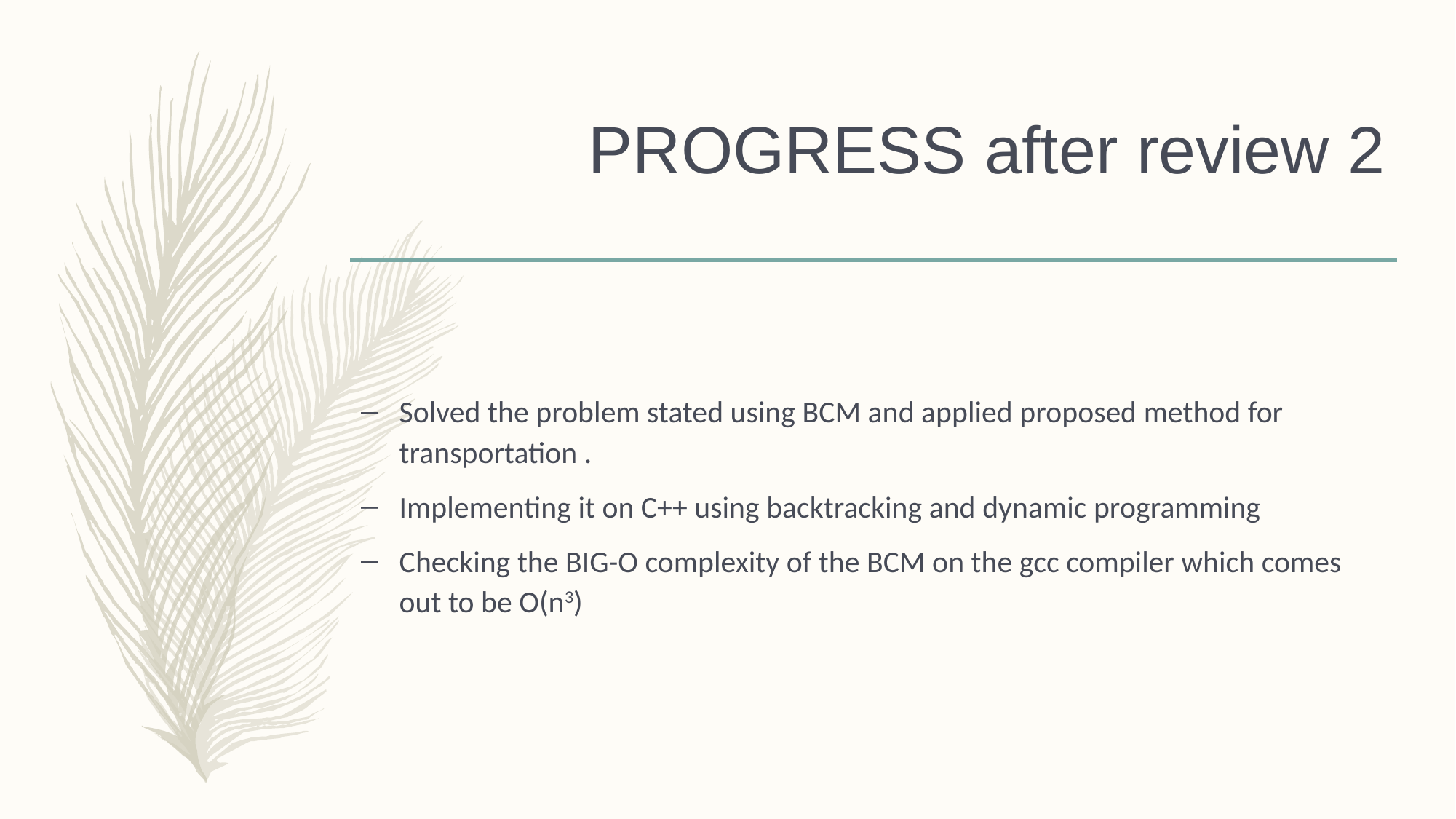

# PROGRESS after review 2
Solved the problem stated using BCM and applied proposed method for transportation .
Implementing it on C++ using backtracking and dynamic programming
Checking the BIG-O complexity of the BCM on the gcc compiler which comes out to be O(n3)